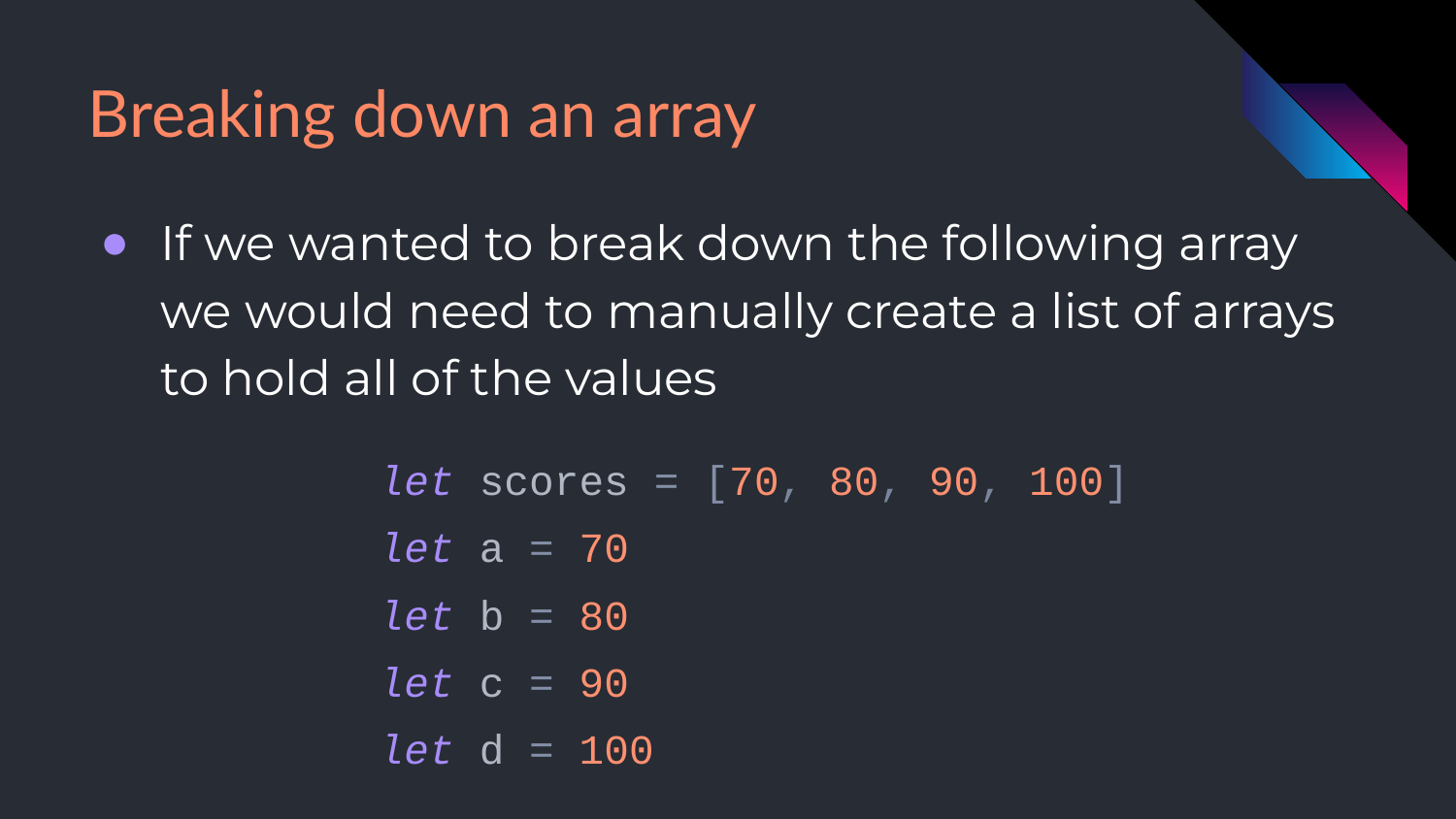

# Breaking down an array
If we wanted to break down the following array we would need to manually create a list of arrays to hold all of the values
let scores = [70, 80, 90, 100]
let a = 70
let b = 80
let c = 90
let d = 100